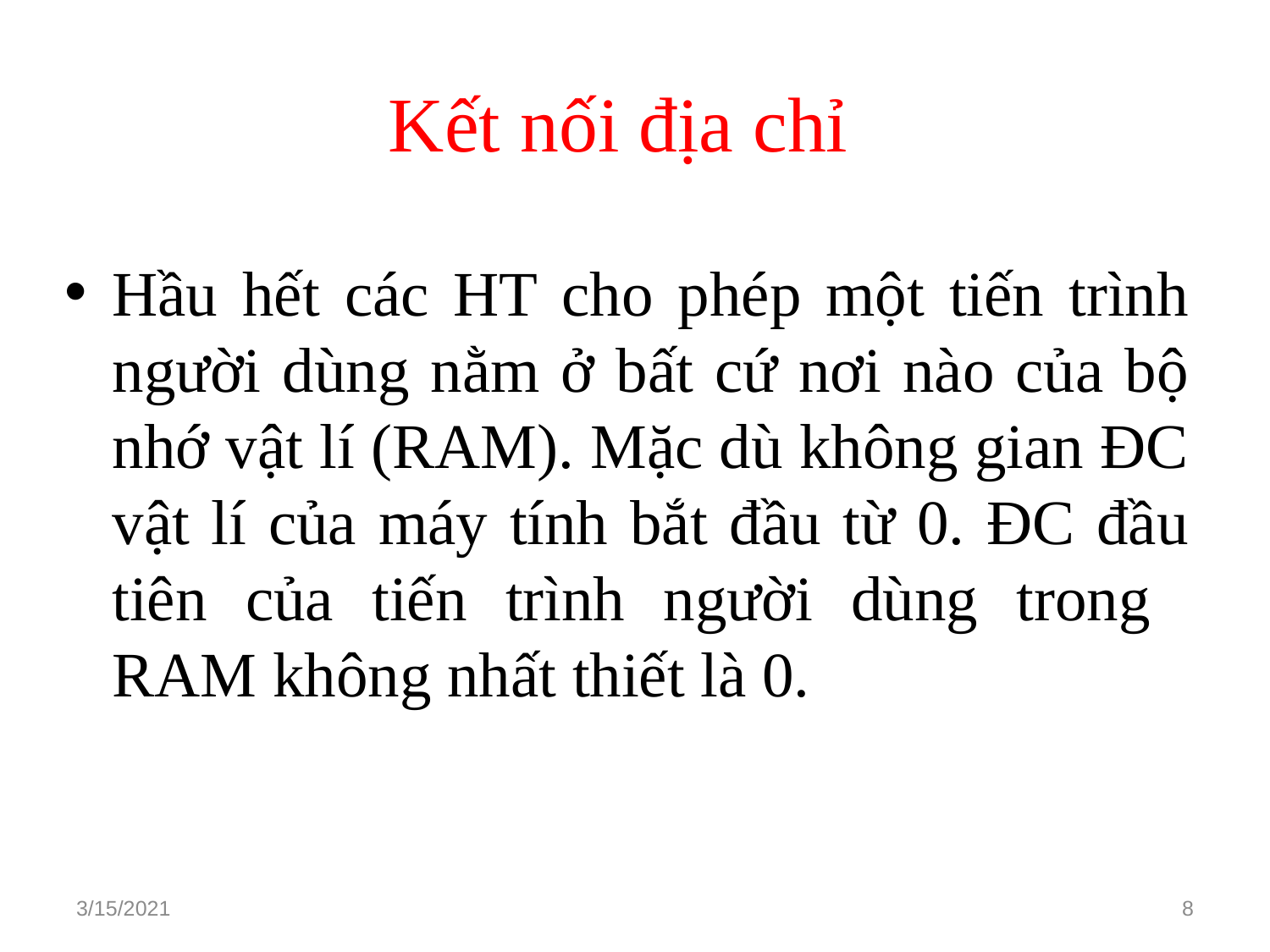

# Kết nối địa chỉ
Hầu hết các HT cho phép một tiến trình người dùng nằm ở bất cứ nơi nào của bộ nhớ vật lí (RAM). Mặc dù không gian ĐC vật lí của máy tính bắt đầu từ 0. ĐC đầu tiên của tiến trình người dùng trong  RAM không nhất thiết là 0.
3/15/2021
8